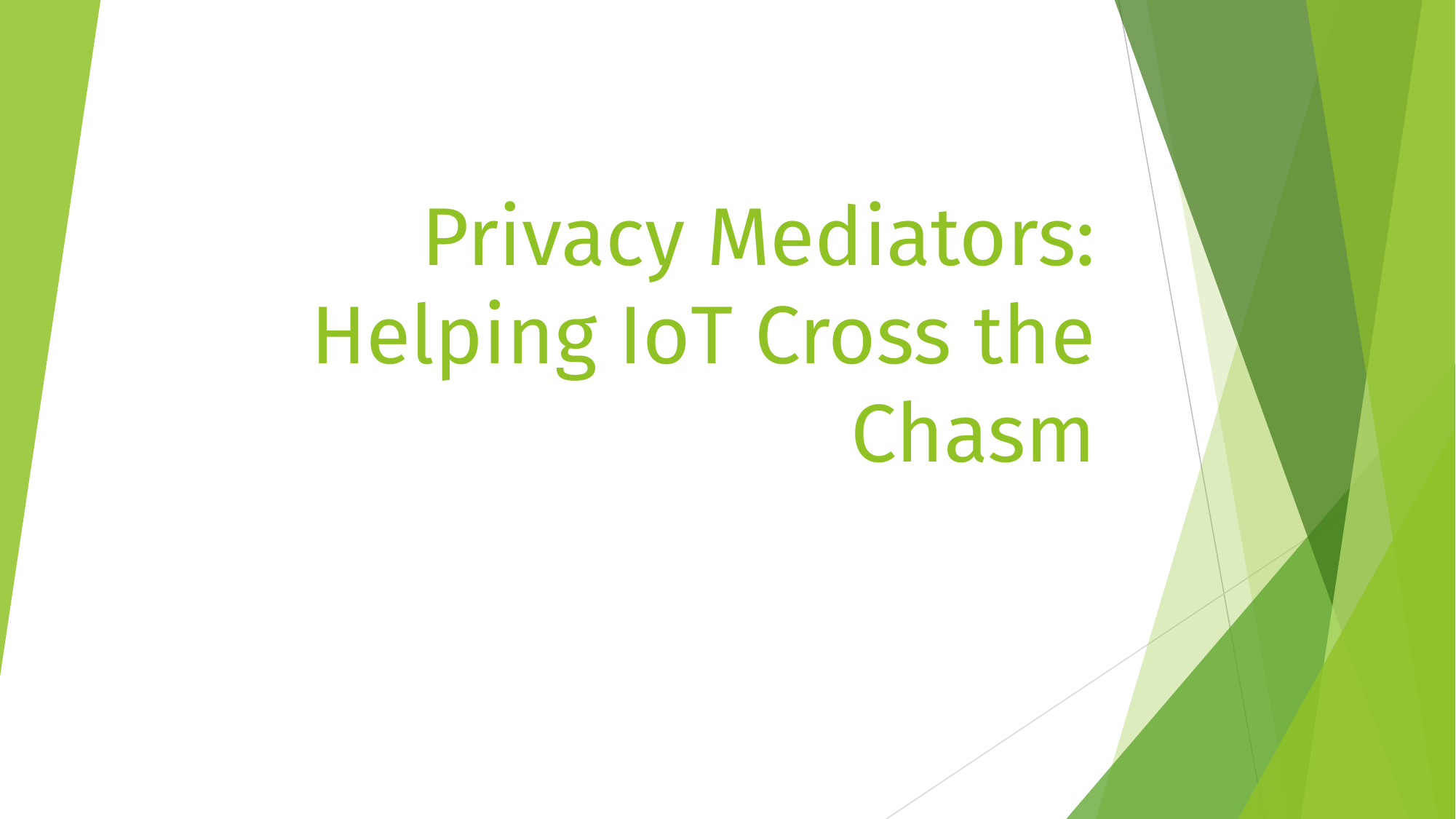

# Privacy Mediators: Helping IoT Cross the Chasm